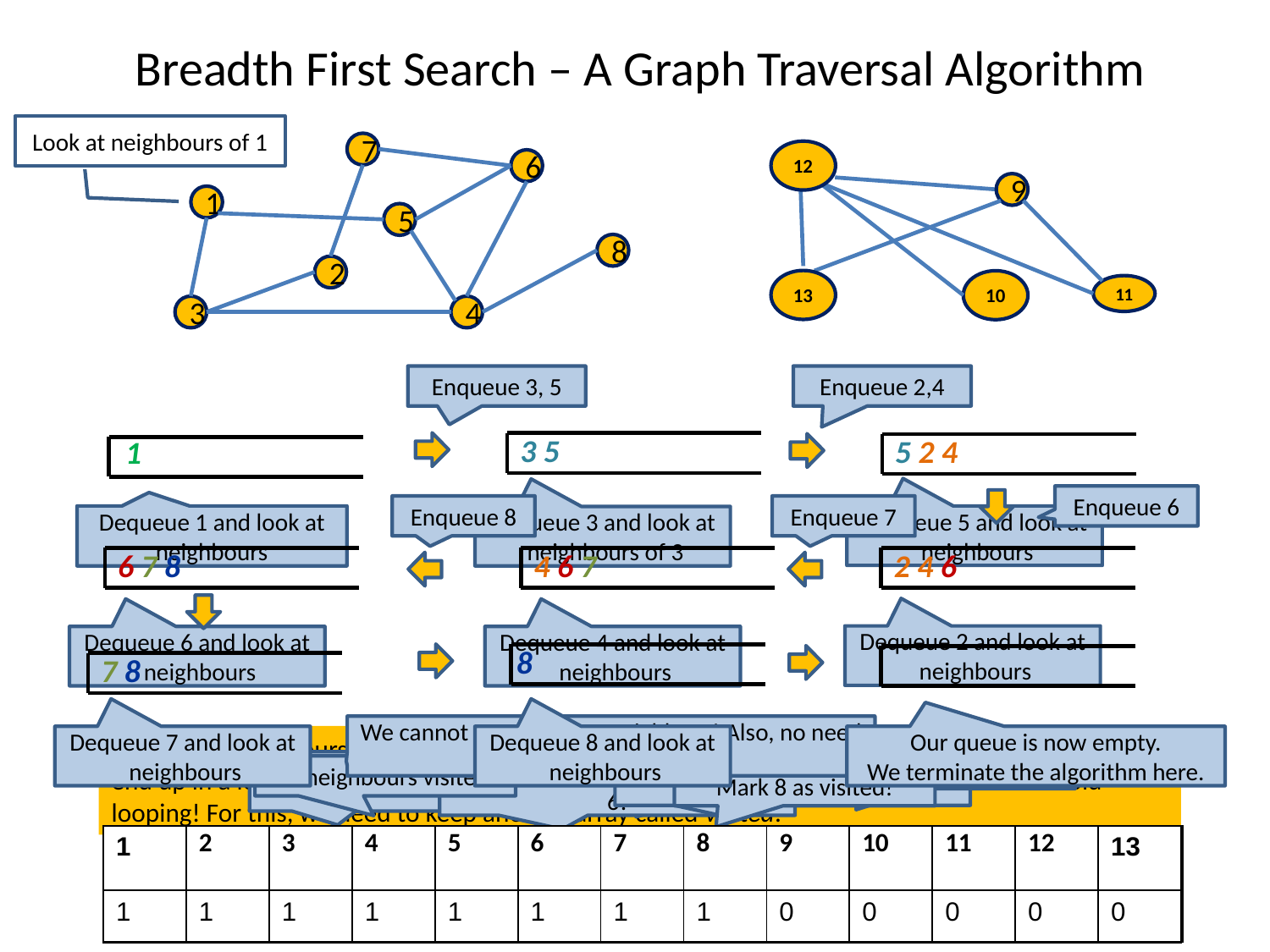

Breadth First Search – A Graph Traversal Algorithm
Look at neighbours of 1
7
12
6
9
1
5
8
2
13
10
11
3
4
Enqueue 3, 5
Enqueue 2,4
3 5

5 2 4

1
Enqueue 6

Enqueue 8
Enqueue 7
Dequeue 1 and look at neighbours
Dequeue 5 and look at  neighbours
Dequeue 3 and look at  neighbours of 3
6 7 8
4 6 7
2 4 6

Dequeue 2 and look at  neighbours
Dequeue 6 and look at  neighbours
Dequeue 4 and look at  neighbours
8

7 8

We cannot enqueue any neighbour! Also, no need to update visited array.
Imporant: Neighbours of 3 are 1, 2, 4. But we have already visited 1! If we enqueue 1, then we will end up in a loop. So we need the crucial information that we have visited 1, in order to avoid looping! For this, we need to keep another array called visited.
Dequeue 7 and look at  neighbours
Dequeue 8 and look at  neighbours
Our queue is now empty.
We terminate the algorithm here.
The only unvisited neighbour is 8!
Mark 2, 4 as visited!
Check visited array!
All neighbours visited!
The only unvisited neighbour is 6!
Mark 6 as visited!
7 is unvisited!
Mark 7 as visited!
3 is visited!
We can now check unvisited neighbours of 3.
Mark 8 as visited!
| 1 | 2 | 3 | 4 | 5 | 6 | 7 | 8 | 9 | 10 | 11 | 12 | 13 |
| --- | --- | --- | --- | --- | --- | --- | --- | --- | --- | --- | --- | --- |
| 1 | 0 | 1 | 0 | 1 | 0 | 0 | 0 | 0 | 0 | 0 | 0 | 0 |
| 1 | 2 | 3 | 4 | 5 | 6 | 7 | 8 | 9 | 10 | 11 | 12 | 13 |
| --- | --- | --- | --- | --- | --- | --- | --- | --- | --- | --- | --- | --- |
| 1 | 1 | 1 | 1 | 1 | 1 | 0 | 0 | 0 | 0 | 0 | 0 | 0 |
| 1 | 2 | 3 | 4 | 5 | 6 | 7 | 8 | 9 | 10 | 11 | 12 | 13 |
| --- | --- | --- | --- | --- | --- | --- | --- | --- | --- | --- | --- | --- |
| 1 | 1 | 1 | 1 | 1 | 1 | 1 | 1 | 0 | 0 | 0 | 0 | 0 |
| 1 | 2 | 3 | 4 | 5 | 6 | 7 | 8 | 9 | 10 | 11 | 12 | 13 |
| --- | --- | --- | --- | --- | --- | --- | --- | --- | --- | --- | --- | --- |
| 1 | 1 | 1 | 1 | 1 | 1 | 1 | 0 | 0 | 0 | 0 | 0 | 0 |
| 1 | 2 | 3 | 4 | 5 | 6 | 7 | 8 | 9 | 10 | 11 | 12 | 13 |
| --- | --- | --- | --- | --- | --- | --- | --- | --- | --- | --- | --- | --- |
| 1 | 1 | 1 | 1 | 1 | 0 | 0 | 0 | 0 | 0 | 0 | 0 | 0 |